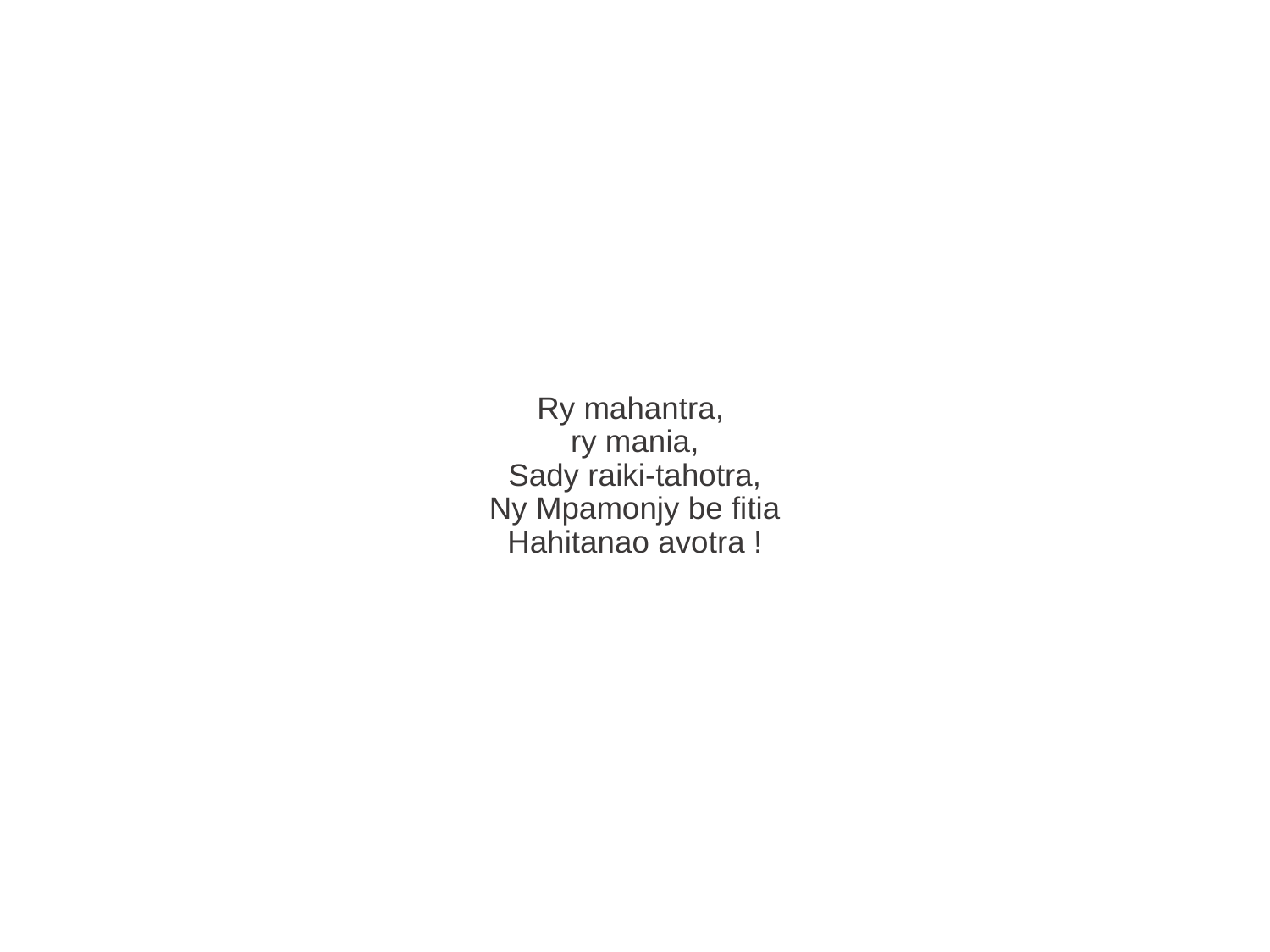

Ry mahantra,
ry mania,
Sady raiki-tahotra,
Ny Mpamonjy be fitia
Hahitanao avotra !